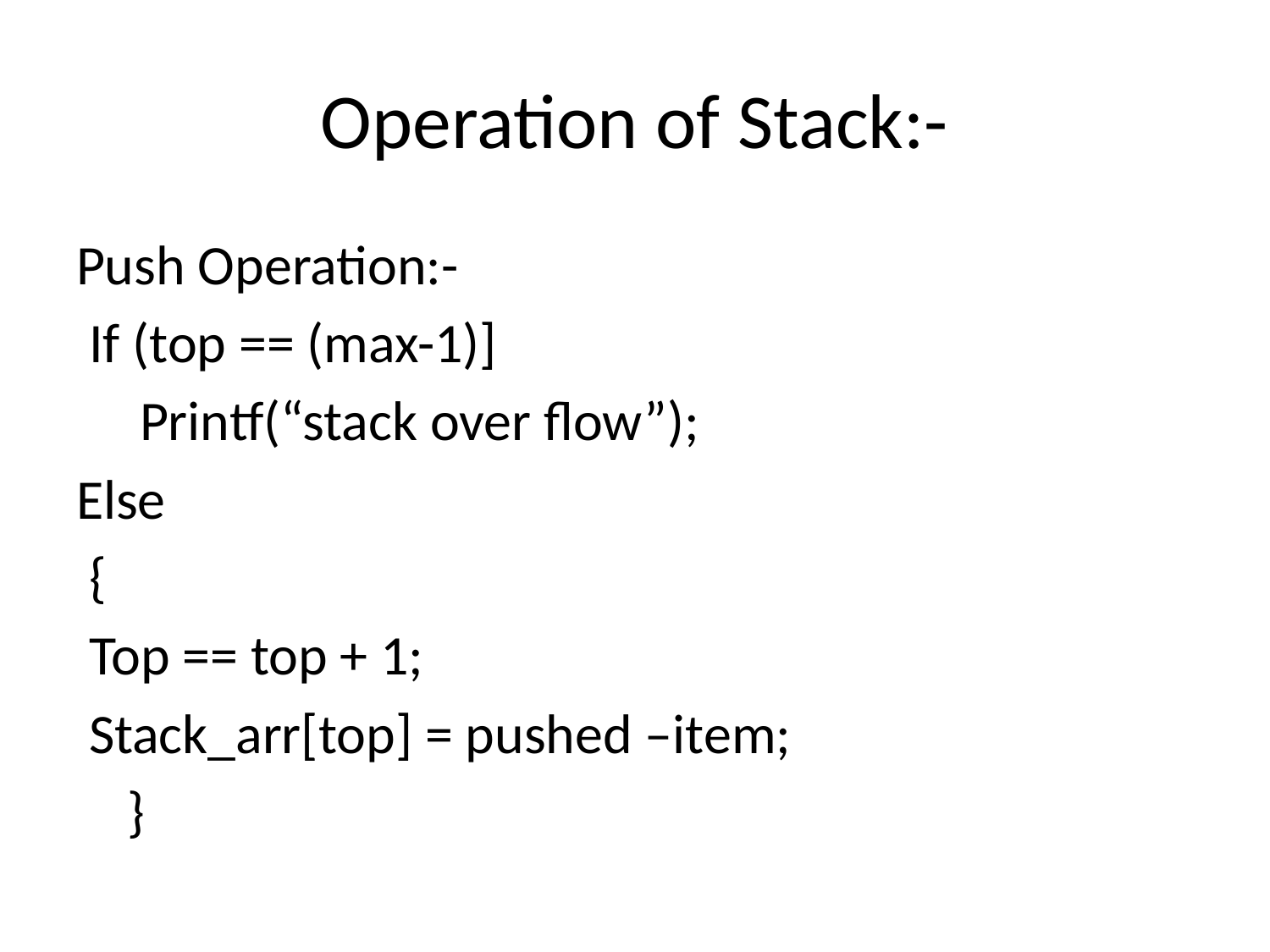

# Operation of Stack:-
Push Operation:-
 If (top == (max-1)]
     Printf(“stack over flow”);
Else
 {
 Top == top + 1;
 Stack_arr[top] = pushed –item;
    }